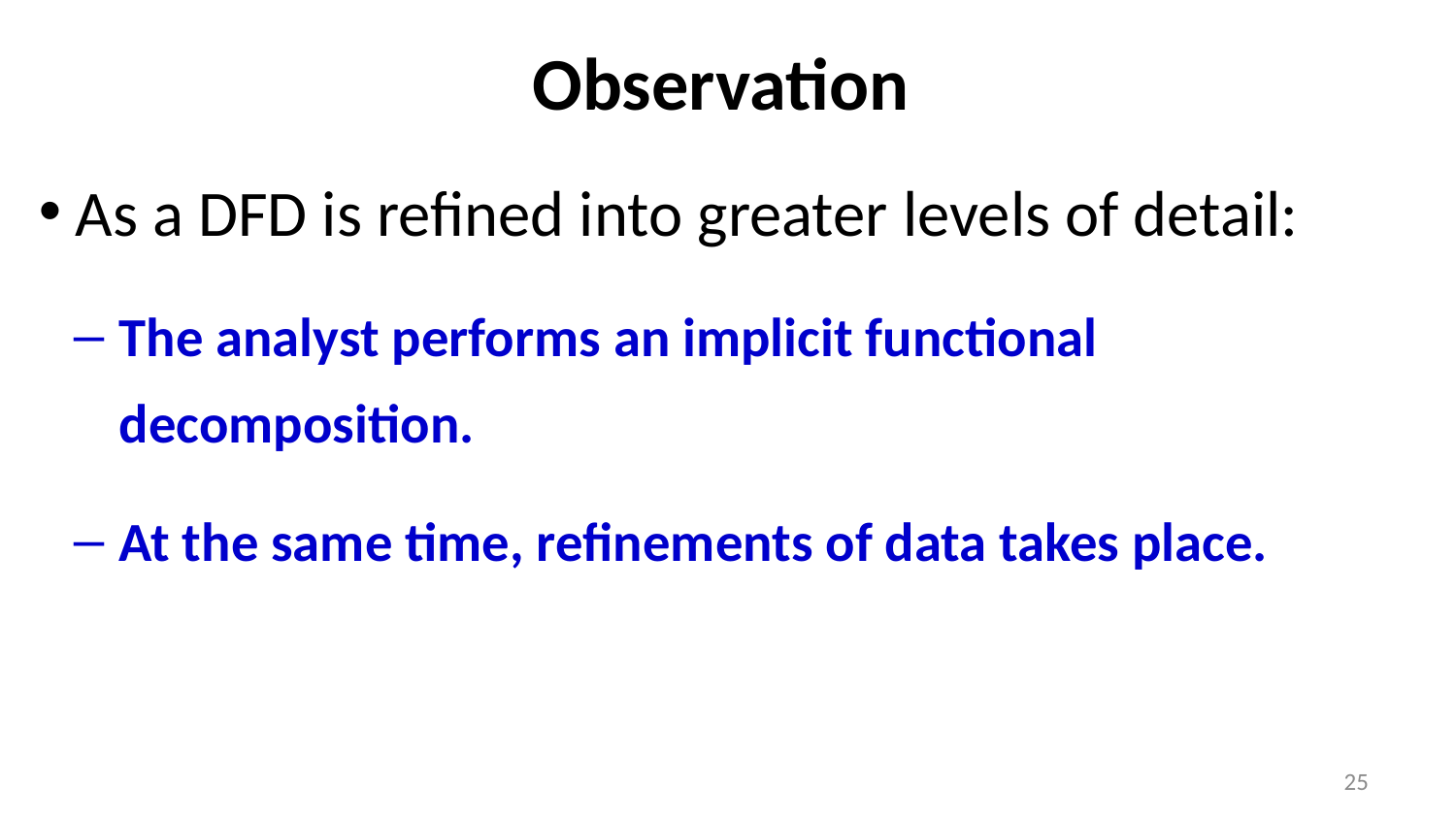

# Observation
As a DFD is refined into greater levels of detail:
The analyst performs an implicit functional decomposition.
At the same time, refinements of data takes place.
25